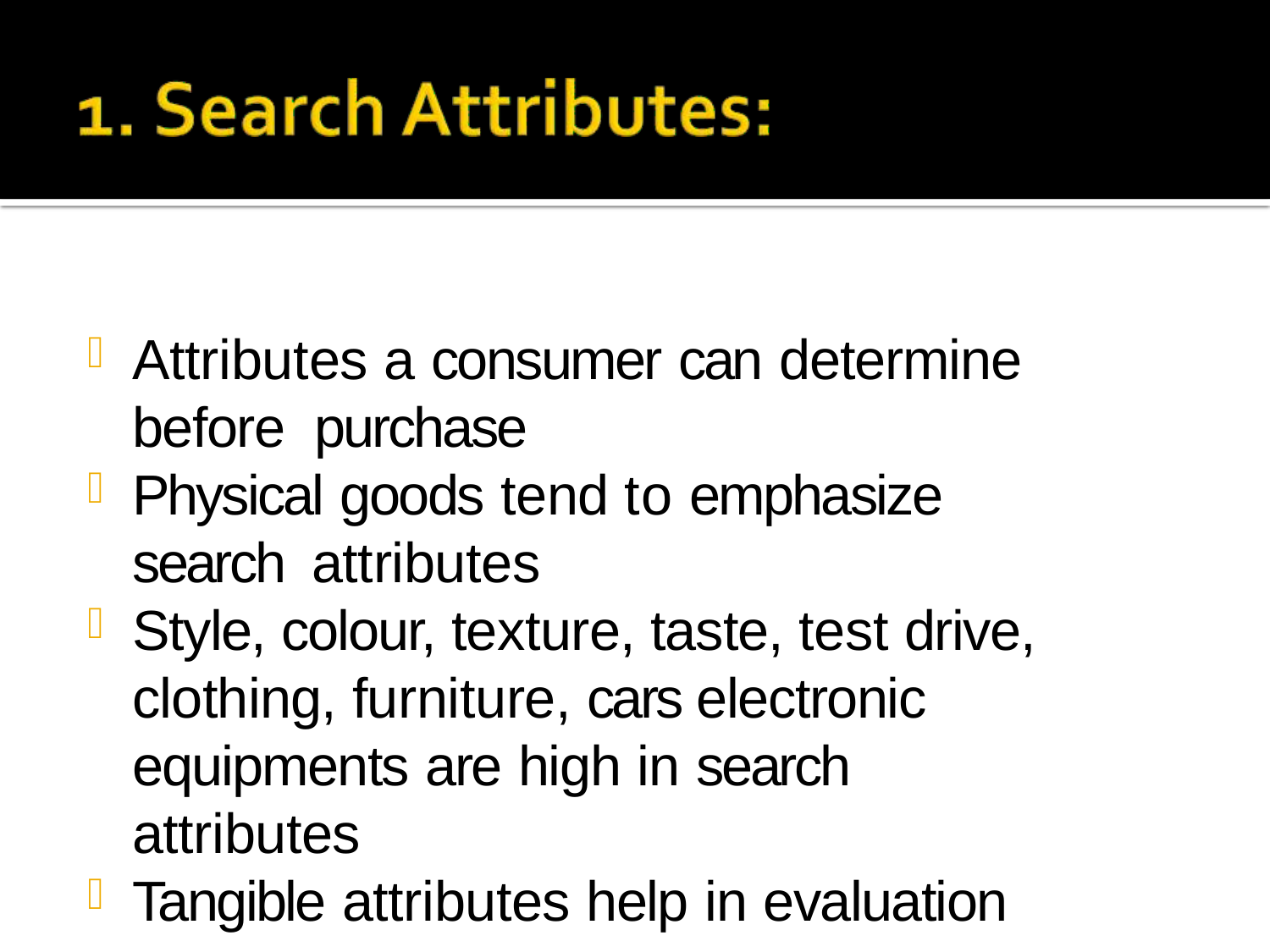

Attributes a consumer can determine before  purchase
Physical goods tend to emphasize search  attributes
Style, colour, texture, taste, test drive,  clothing, furniture, cars electronic  equipments are high in search attributes
Tangible attributes help in evaluation